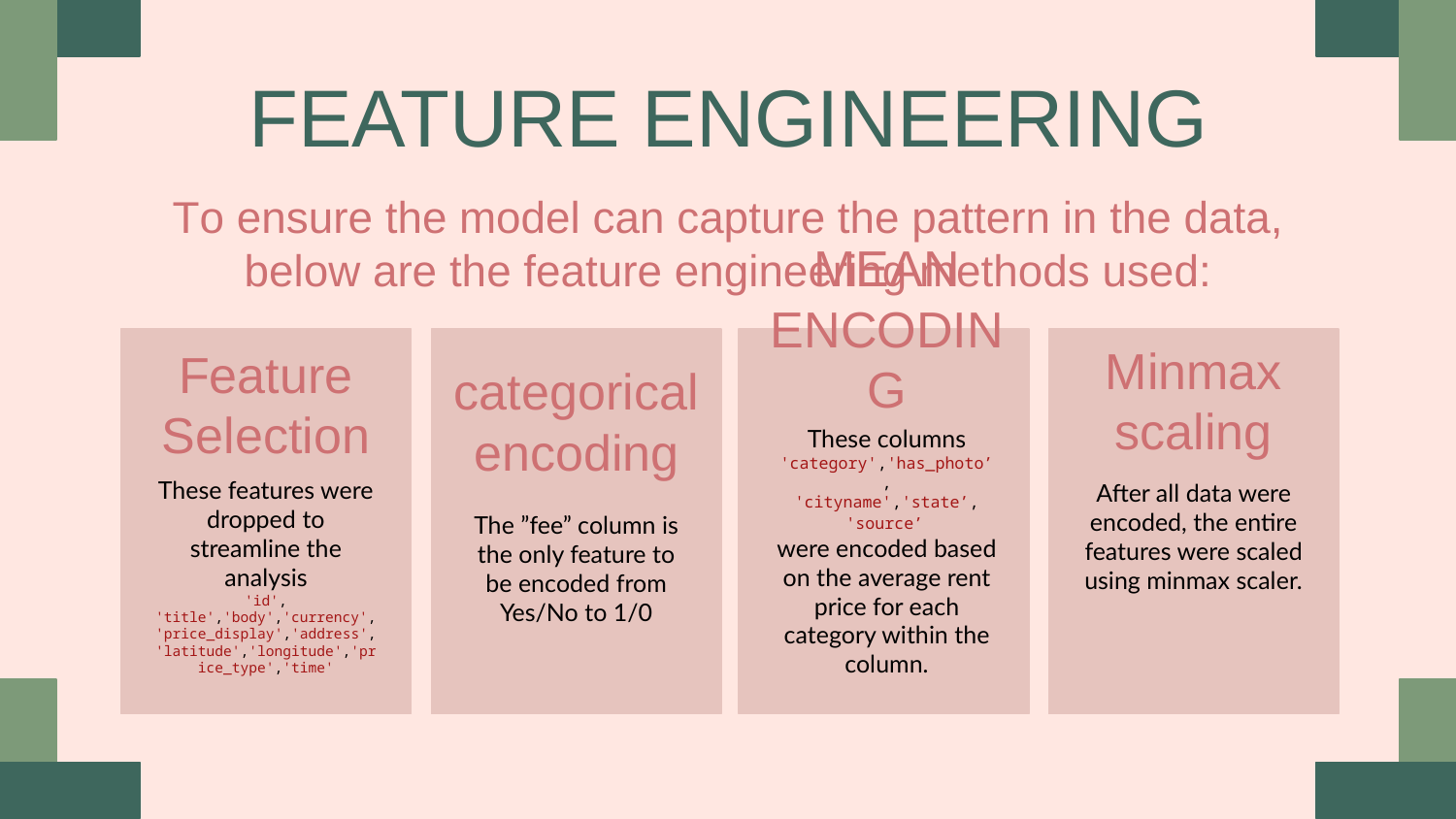

# FEATURE ENGINEERING
To ensure the model can capture the pattern in the data, below are the feature engineering methods used:

MEAN ENCODING

Minmax scaling
Feature Selection
categorical encoding
These columns 'category','has_photo’,
'cityname','state’,
'source’
were encoded based on the average rent price for each category within the column.

These features were dropped to streamline the analysis
'id', 'title','body','currency','price_display','address','latitude','longitude','price_type','time'

After all data were encoded, the entire features were scaled using minmax scaler.
The ”fee” column is the only feature to be encoded from Yes/No to 1/0